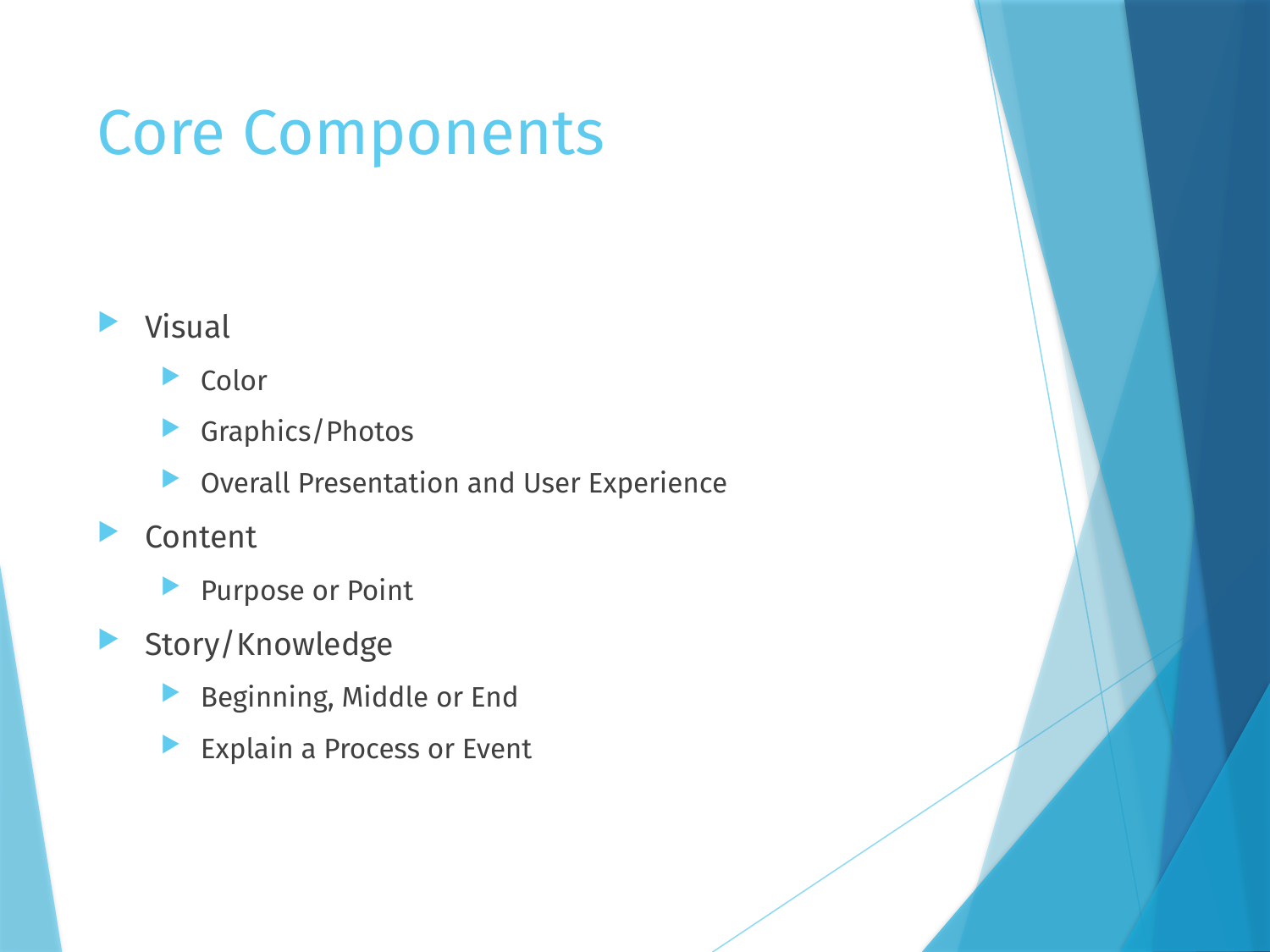

# Core Components
Visual
Color
Graphics/Photos
Overall Presentation and User Experience
Content
Purpose or Point
Story/Knowledge
Beginning, Middle or End
Explain a Process or Event